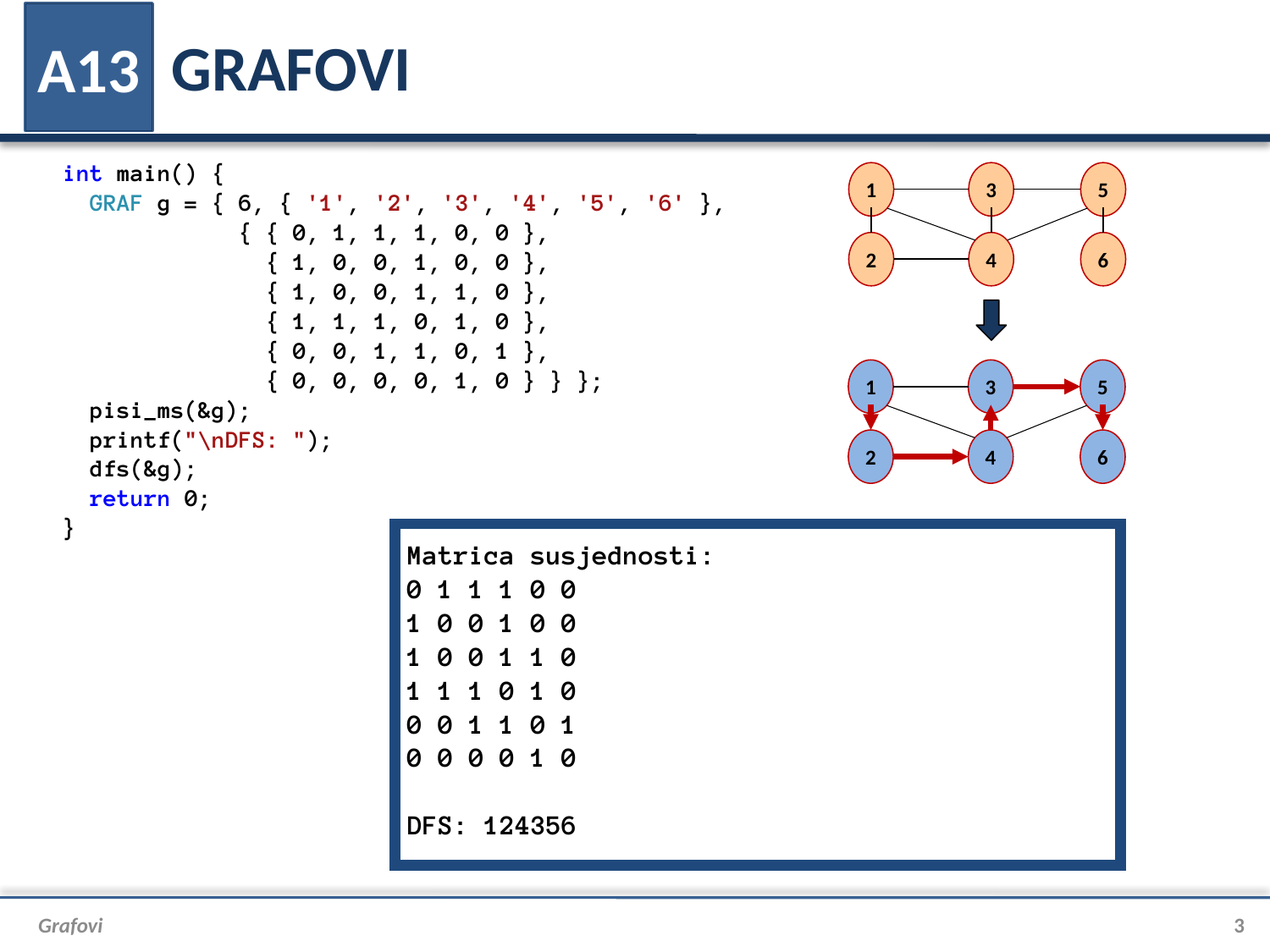

# GRAFOVI
A13
int main() {
  GRAF g = { 6, { '1', '2', '3', '4', '5', '6' },
             { { 0, 1, 1, 1, 0, 0 },
               { 1, 0, 0, 1, 0, 0 },
               { 1, 0, 0, 1, 1, 0 },
               { 1, 1, 1, 0, 1, 0 },
               { 0, 0, 1, 1, 0, 1 },
               { 0, 0, 0, 0, 1, 0 } } };
  pisi_ms(&g);
  printf("\nDFS: ");
  dfs(&g);
  return 0;
}
1
3
5
2
4
6

1
3
5
2
4
6
Matrica susjednosti:
0 1 1 1 0 0
1 0 0 1 0 0
1 0 0 1 1 0
1 1 1 0 1 0
0 0 1 1 0 1
0 0 0 0 1 0

DFS: 124356
Grafovi
3